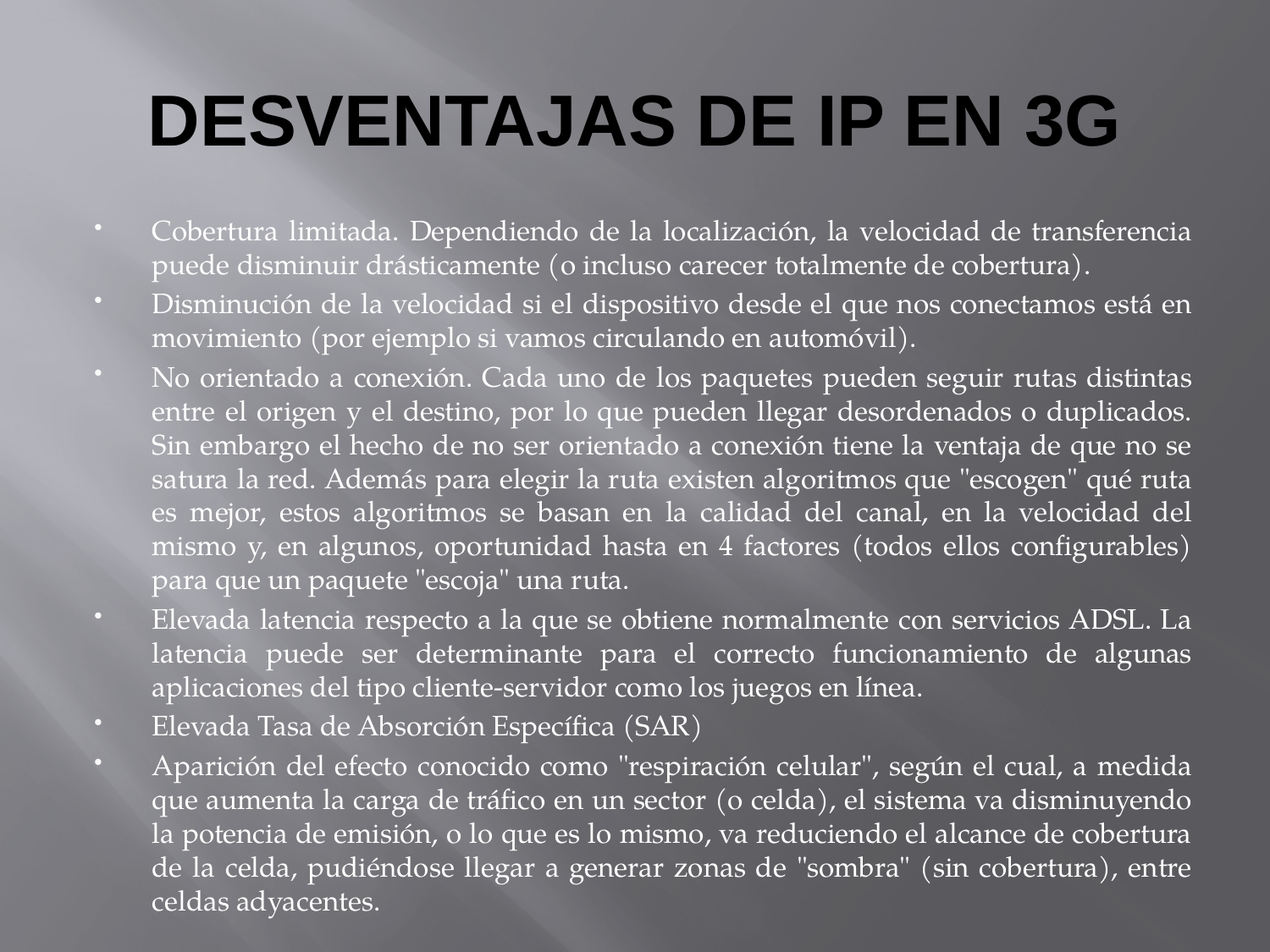

# DESVENTAJAS DE IP EN 3G
Cobertura limitada. Dependiendo de la localización, la velocidad de transferencia puede disminuir drásticamente (o incluso carecer totalmente de cobertura).
Disminución de la velocidad si el dispositivo desde el que nos conectamos está en movimiento (por ejemplo si vamos circulando en automóvil).
No orientado a conexión. Cada uno de los paquetes pueden seguir rutas distintas entre el origen y el destino, por lo que pueden llegar desordenados o duplicados. Sin embargo el hecho de no ser orientado a conexión tiene la ventaja de que no se satura la red. Además para elegir la ruta existen algoritmos que "escogen" qué ruta es mejor, estos algoritmos se basan en la calidad del canal, en la velocidad del mismo y, en algunos, oportunidad hasta en 4 factores (todos ellos configurables) para que un paquete "escoja" una ruta.
Elevada latencia respecto a la que se obtiene normalmente con servicios ADSL. La latencia puede ser determinante para el correcto funcionamiento de algunas aplicaciones del tipo cliente-servidor como los juegos en línea.
Elevada Tasa de Absorción Específica (SAR)
Aparición del efecto conocido como "respiración celular", según el cual, a medida que aumenta la carga de tráfico en un sector (o celda), el sistema va disminuyendo la potencia de emisión, o lo que es lo mismo, va reduciendo el alcance de cobertura de la celda, pudiéndose llegar a generar zonas de "sombra" (sin cobertura), entre celdas adyacentes.